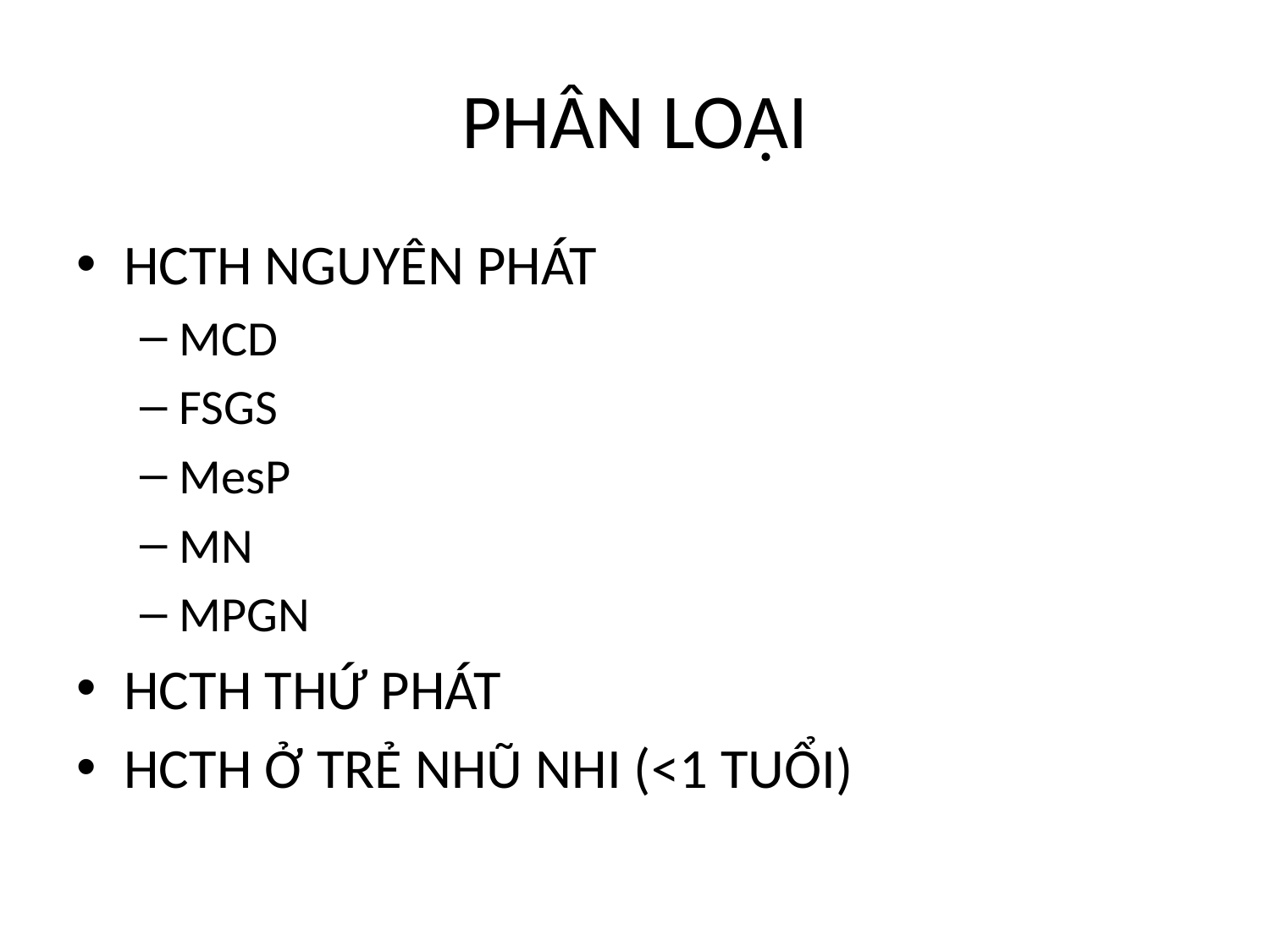

# PHÂN LOẠI
HCTH NGUYÊN PHÁT
MCD
FSGS
MesP
MN
MPGN
HCTH THỨ PHÁT
HCTH Ở TRẺ NHŨ NHI (<1 TUỔI)